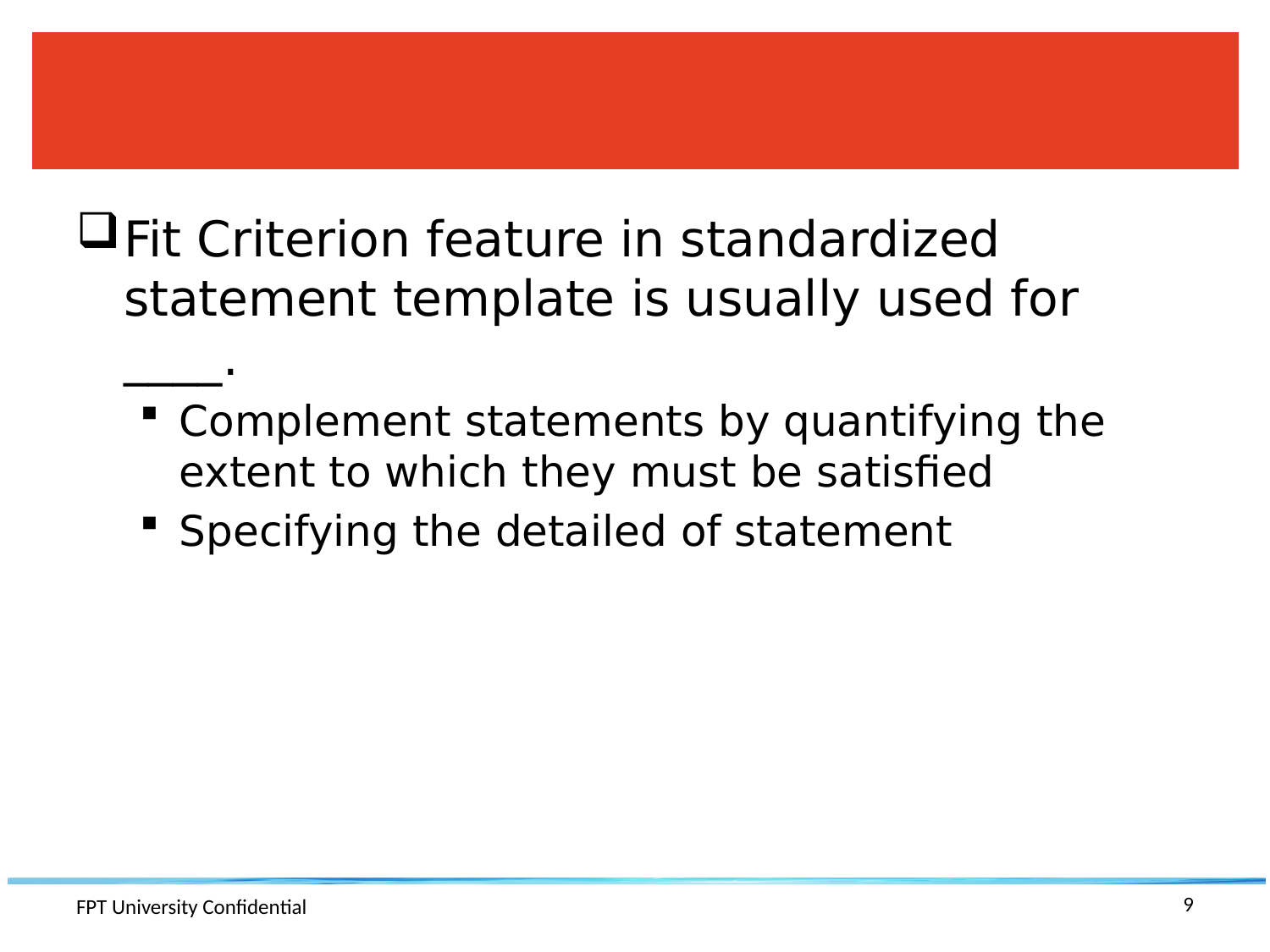

#
Fit Criterion feature in standardized statement template is usually used for ____.
Complement statements by quantifying the extent to which they must be satisfied
Specifying the detailed of statement